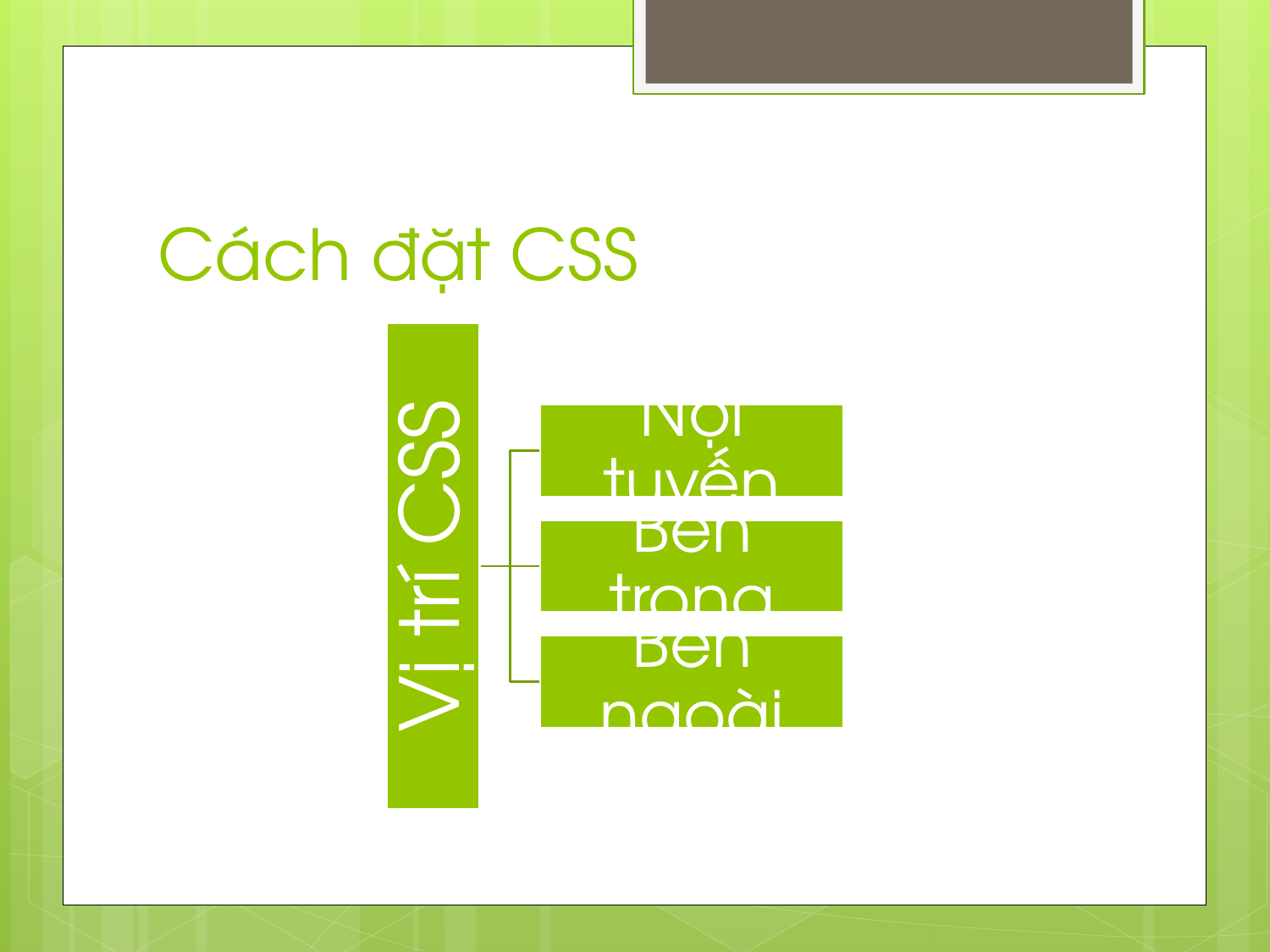

# Cách đặt CSS

Vị trí CSS
Nội tuyến
Bên trong
Bên ngoài